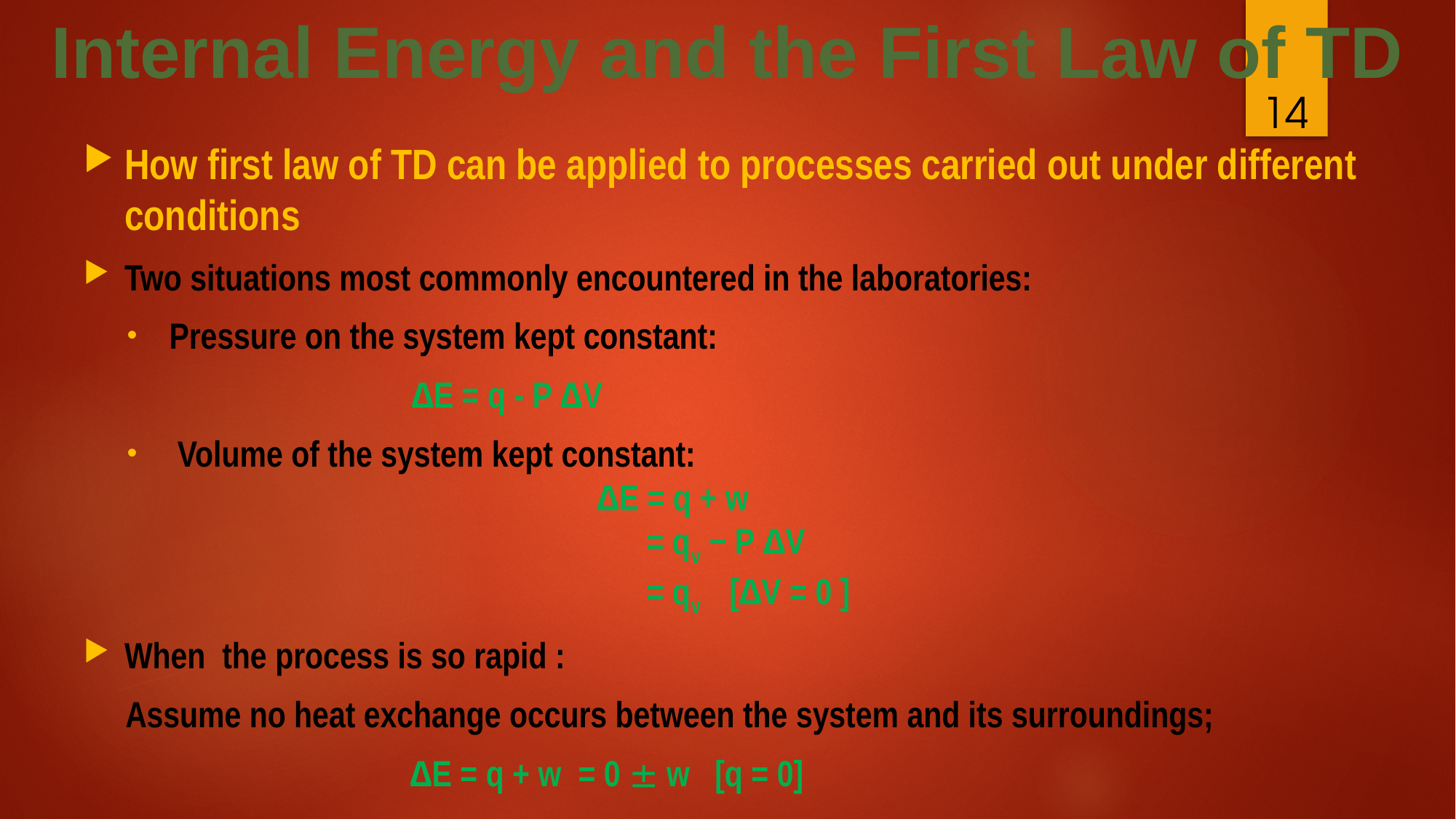

Internal Energy and the First Law of TD
14
How first law of TD can be applied to processes carried out under different conditions
Two situations most commonly encountered in the laboratories:
Pressure on the system kept constant:
                                  ∆E = q - P ∆V
 Volume of the system kept constant:
			            ∆E = q + w
			                  = qv − P ∆V
			                  = qv      [∆V = 0 ]
When  the process is so rapid :
     Assume no heat exchange occurs between the system and its surroundings;
                                       ∆E = q + w  = 0 ± w   [q = 0]